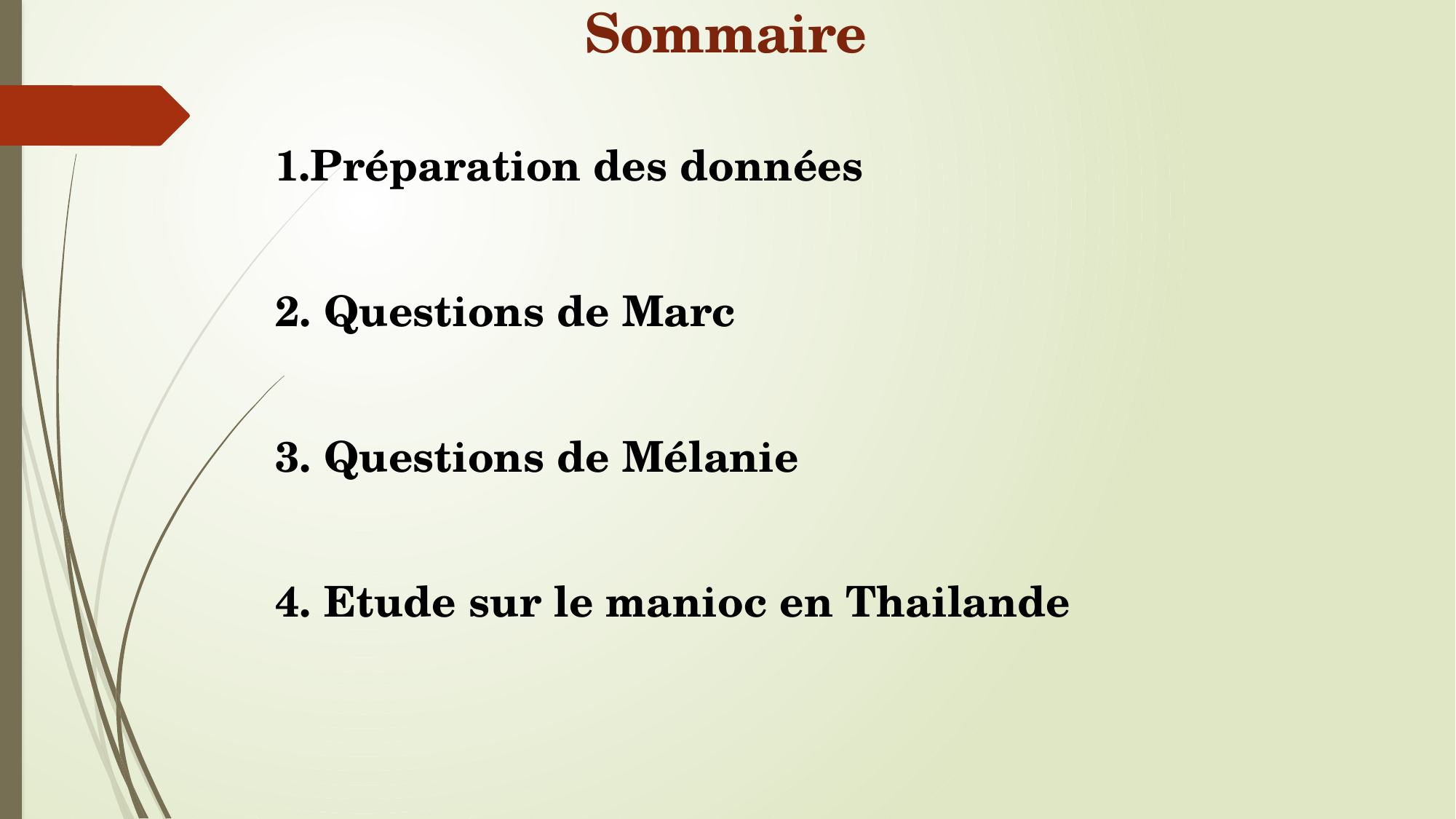

Sommaire
1.Préparation des données

2. Questions de Marc

3. Questions de Mélanie

4. Etude sur le manioc en Thailande